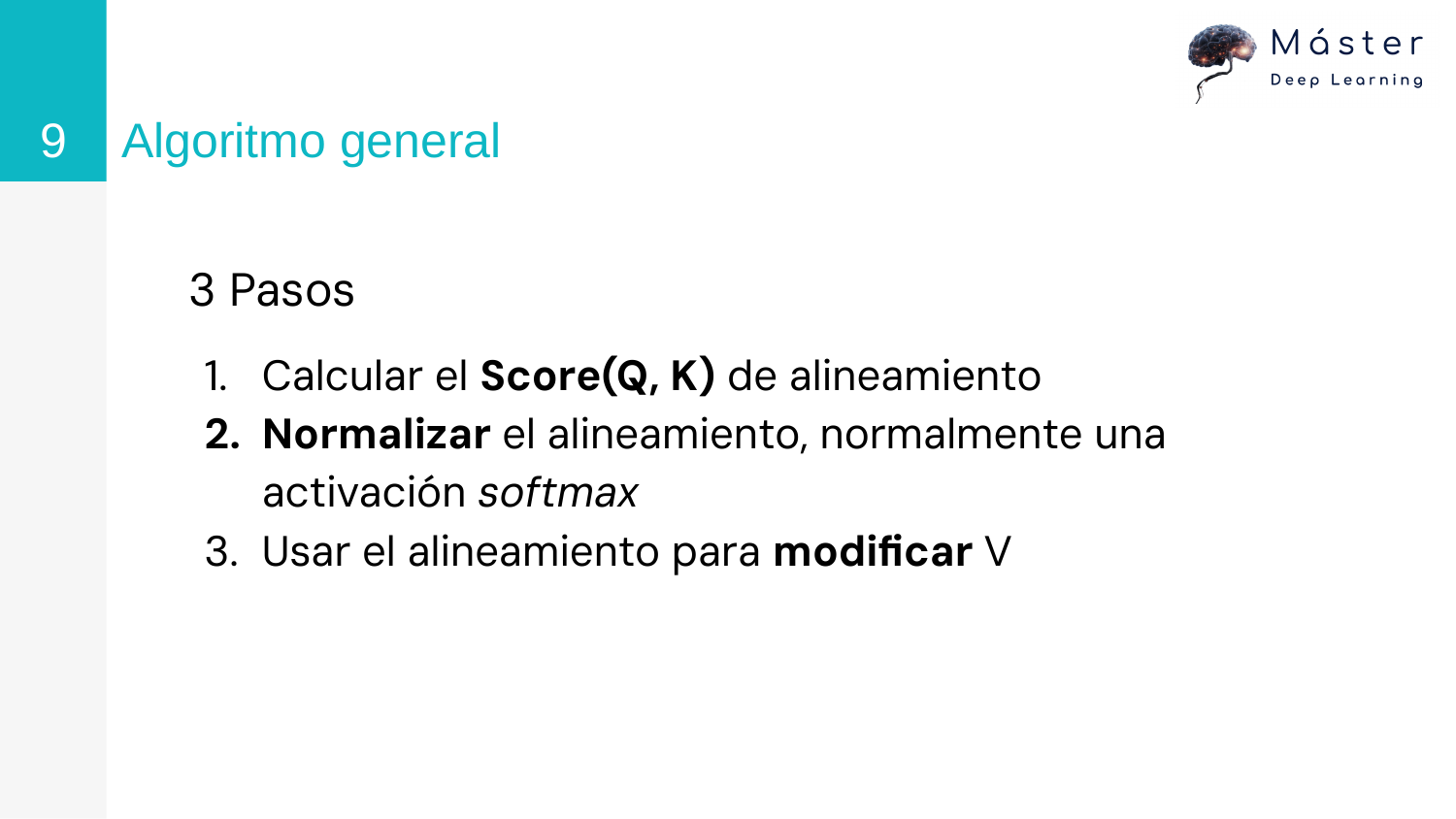

9
# Algoritmo general
3 Pasos
Calcular el Score(Q, K) de alineamiento
Normalizar el alineamiento, normalmente una activación softmax
Usar el alineamiento para modificar V